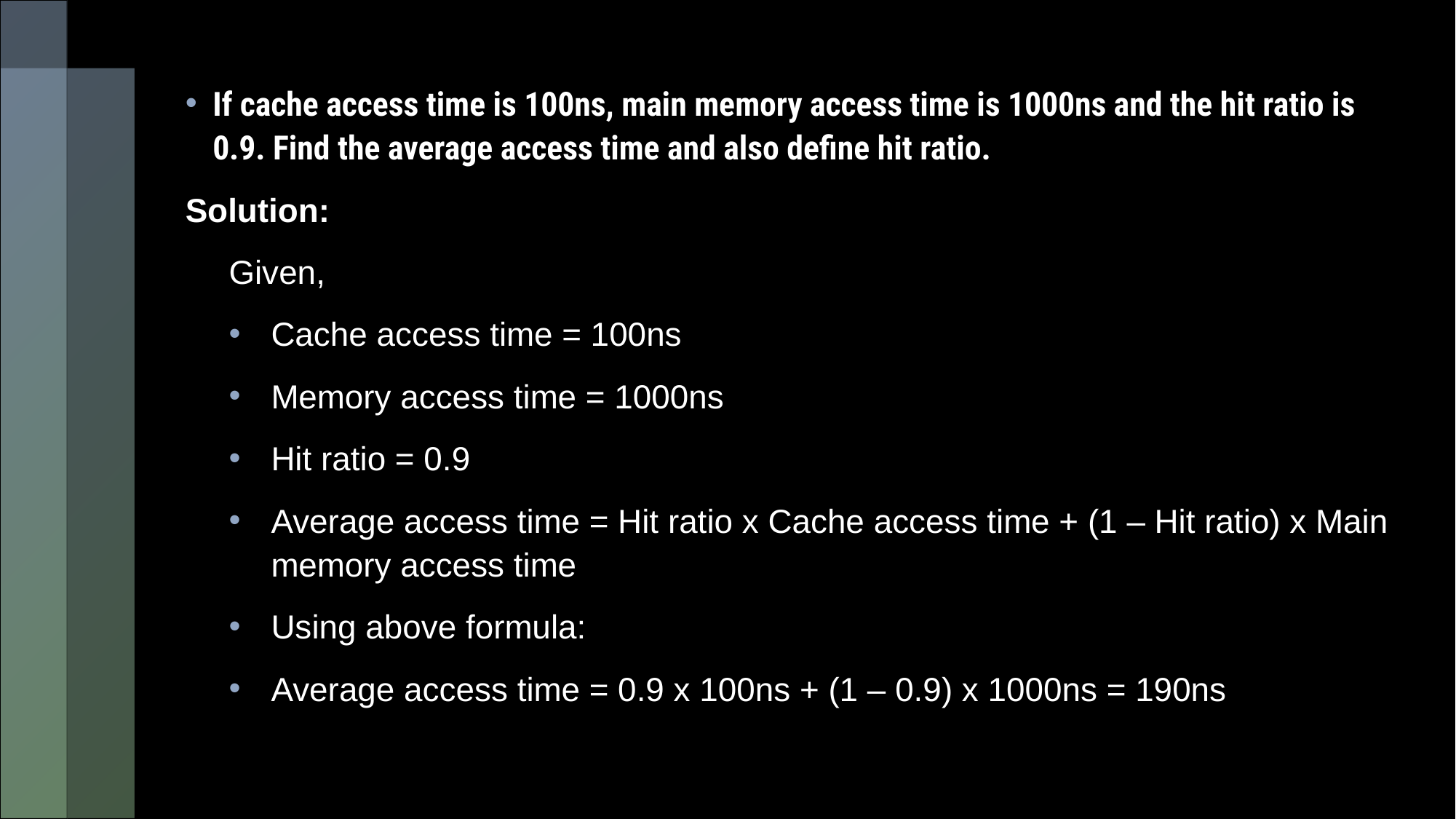

If cache access time is 100ns, main memory access time is 1000ns and the hit ratio is 0.9. Find the average access time and also define hit ratio.
Solution:
Given,
Cache access time = 100ns
Memory access time = 1000ns
Hit ratio = 0.9
Average access time = Hit ratio x Cache access time + (1 – Hit ratio) x Main memory access time
Using above formula:
Average access time = 0.9 x 100ns + (1 – 0.9) x 1000ns = 190ns